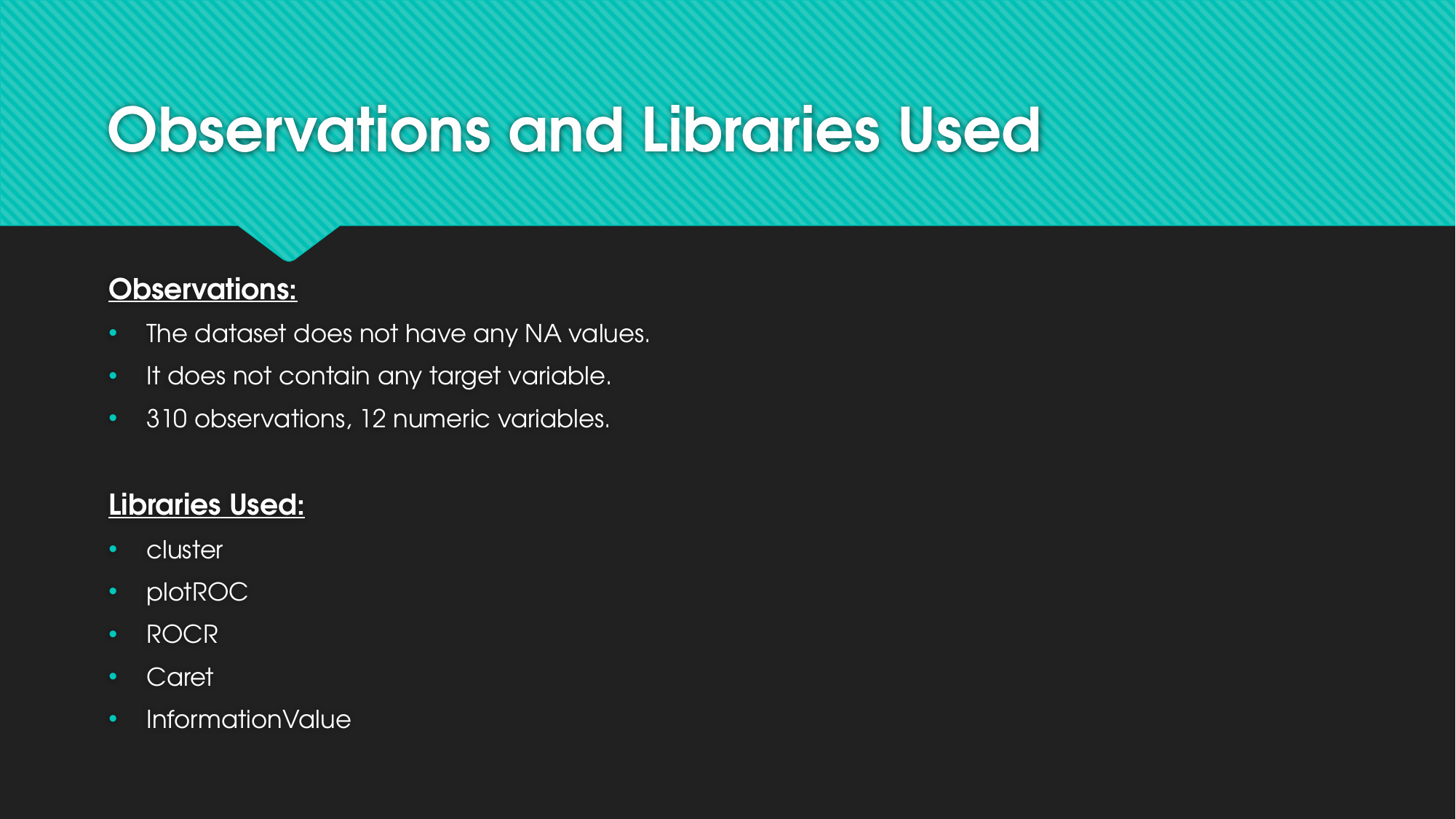

# Observations and Libraries Used
Observations:
The dataset does not have any NA values.
It does not contain any target variable.
310 observations, 12 numeric variables.

Libraries Used:
cluster
plotROC
ROCR
Caret
InformationValue